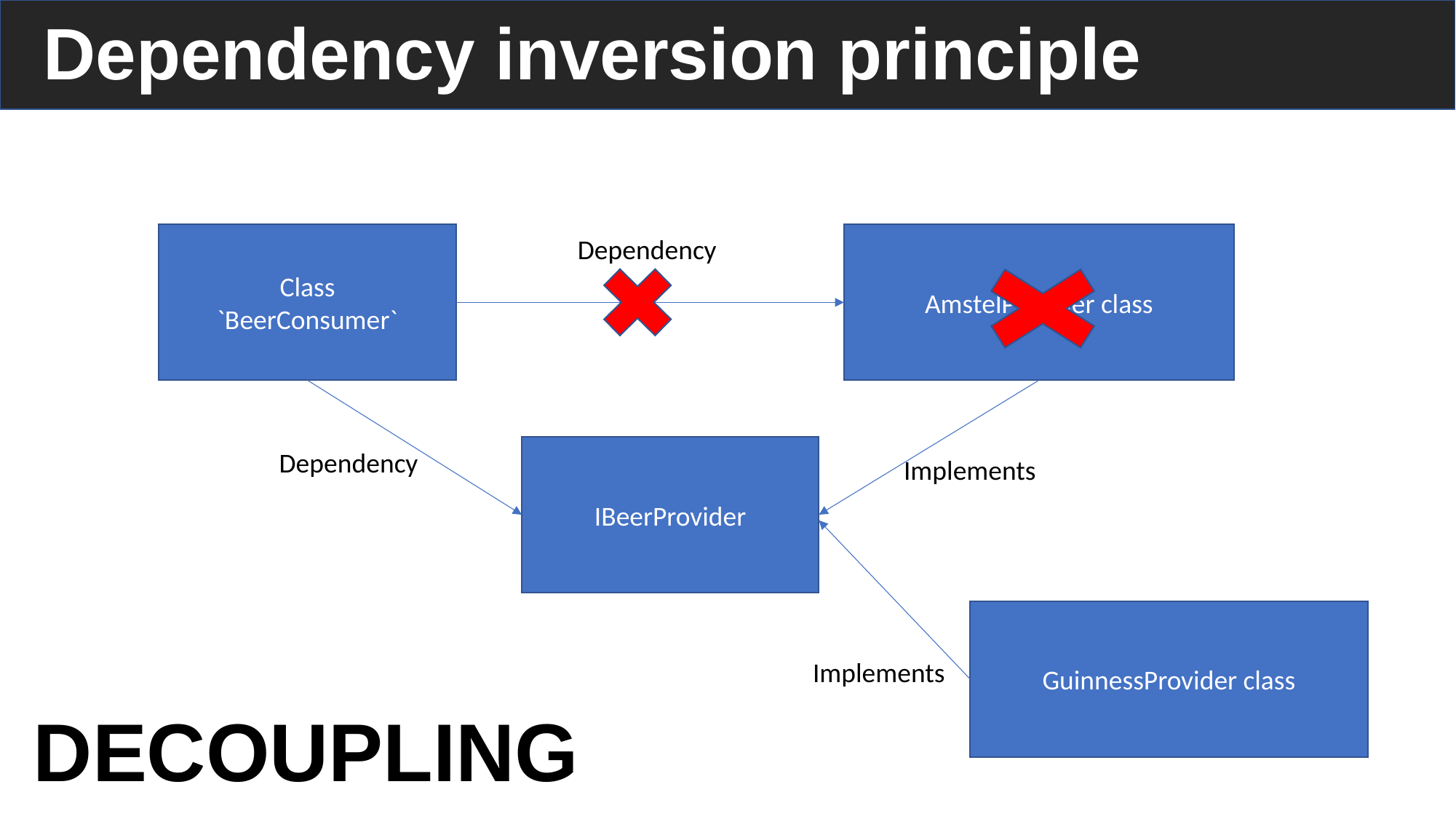

Dependency inversion principle

AmstelProvider class
Class
`BeerConsumer`
Dependency

IBeerProvider
Dependency
Implements
GuinnessProvider class
Implements
DECOUPLING